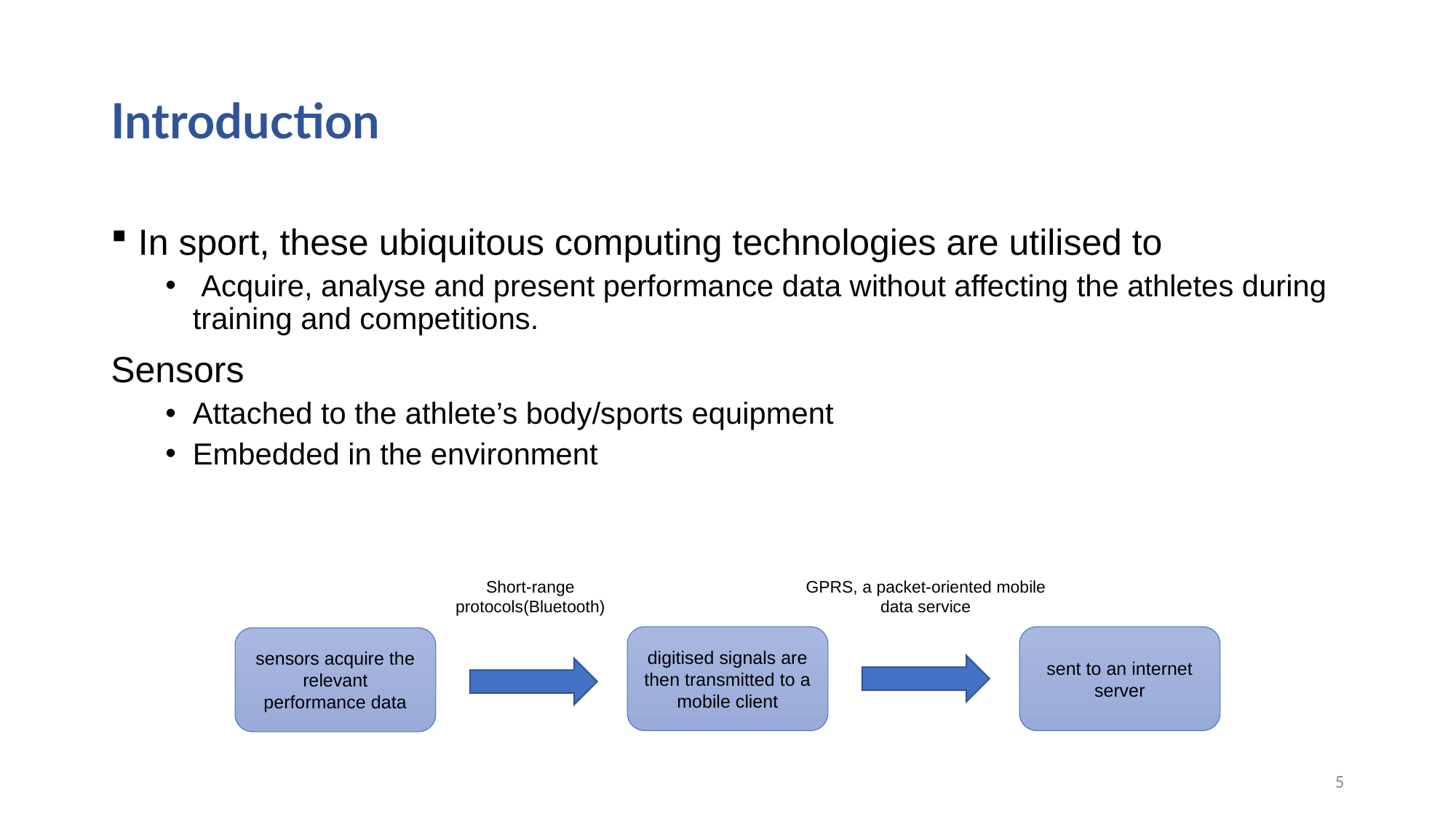

# Introduction
In sport, these ubiquitous computing technologies are utilised to
 Acquire, analyse and present performance data without affecting the athletes during training and competitions.
Sensors
Attached to the athlete’s body/sports equipment
Embedded in the environment

Short-range protocols(Bluetooth)

GPRS, a packet-oriented mobile data service
digitised signals are then transmitted to a mobile client
sent to an internet
server
sensors acquire the relevant performance data

5